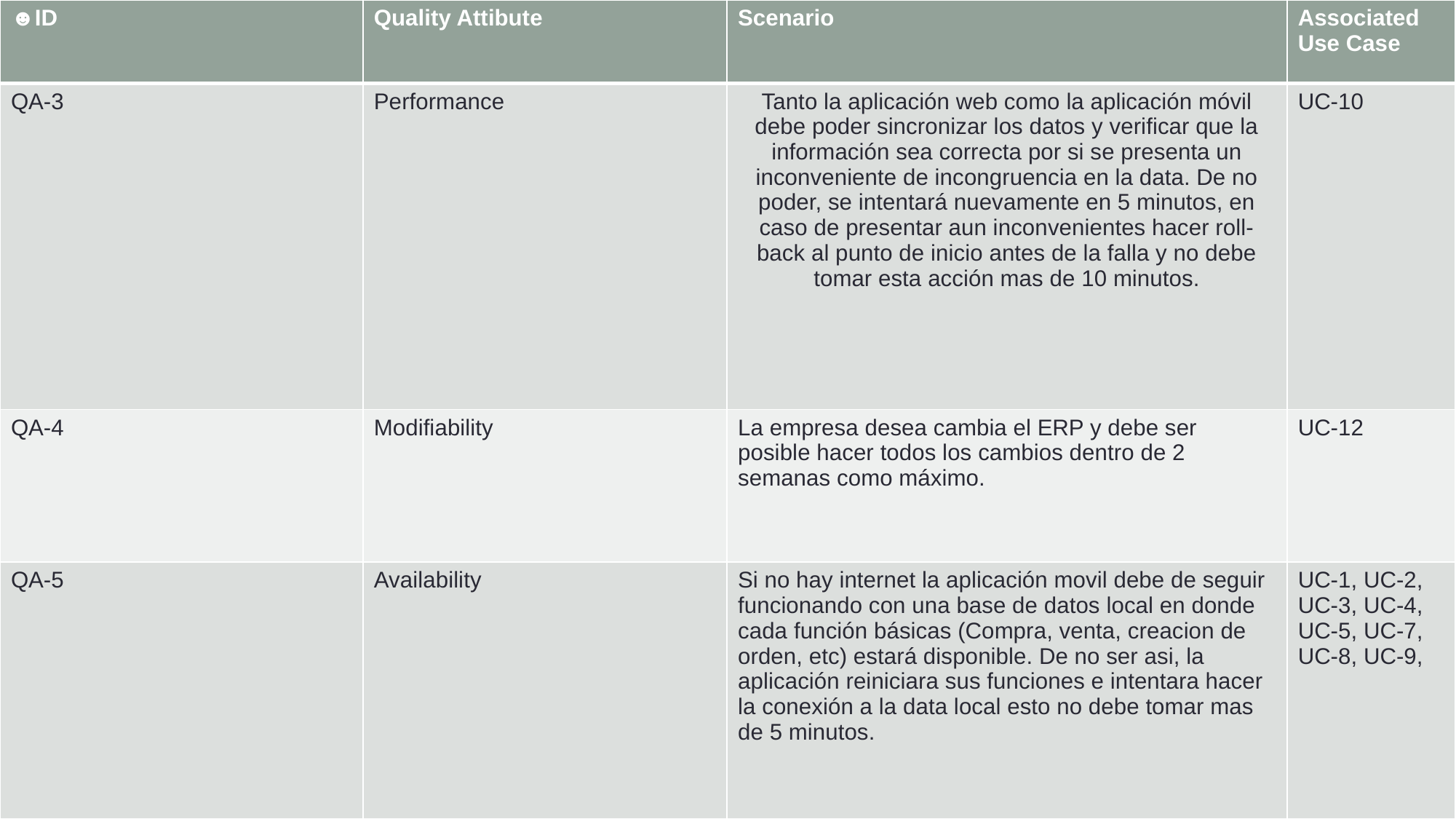

| ☻ID | Quality Attibute | Scenario | Associated Use Case |
| --- | --- | --- | --- |
| QA-3 | Performance | Tanto la aplicación web como la aplicación móvil debe poder sincronizar los datos y verificar que la información sea correcta por si se presenta un inconveniente de incongruencia en la data. De no poder, se intentará nuevamente en 5 minutos, en caso de presentar aun inconvenientes hacer roll-back al punto de inicio antes de la falla y no debe tomar esta acción mas de 10 minutos. | UC-10 |
| QA-4 | Modifiability | La empresa desea cambia el ERP y debe ser posible hacer todos los cambios dentro de 2 semanas como máximo. | UC-12 |
| QA-5 | Availability | Si no hay internet la aplicación movil debe de seguir funcionando con una base de datos local en donde cada función básicas (Compra, venta, creacion de orden, etc) estará disponible. De no ser asi, la aplicación reiniciara sus funciones e intentara hacer la conexión a la data local esto no debe tomar mas de 5 minutos. | UC-1, UC-2, UC-3, UC-4, UC-5, UC-7, UC-8, UC-9, |